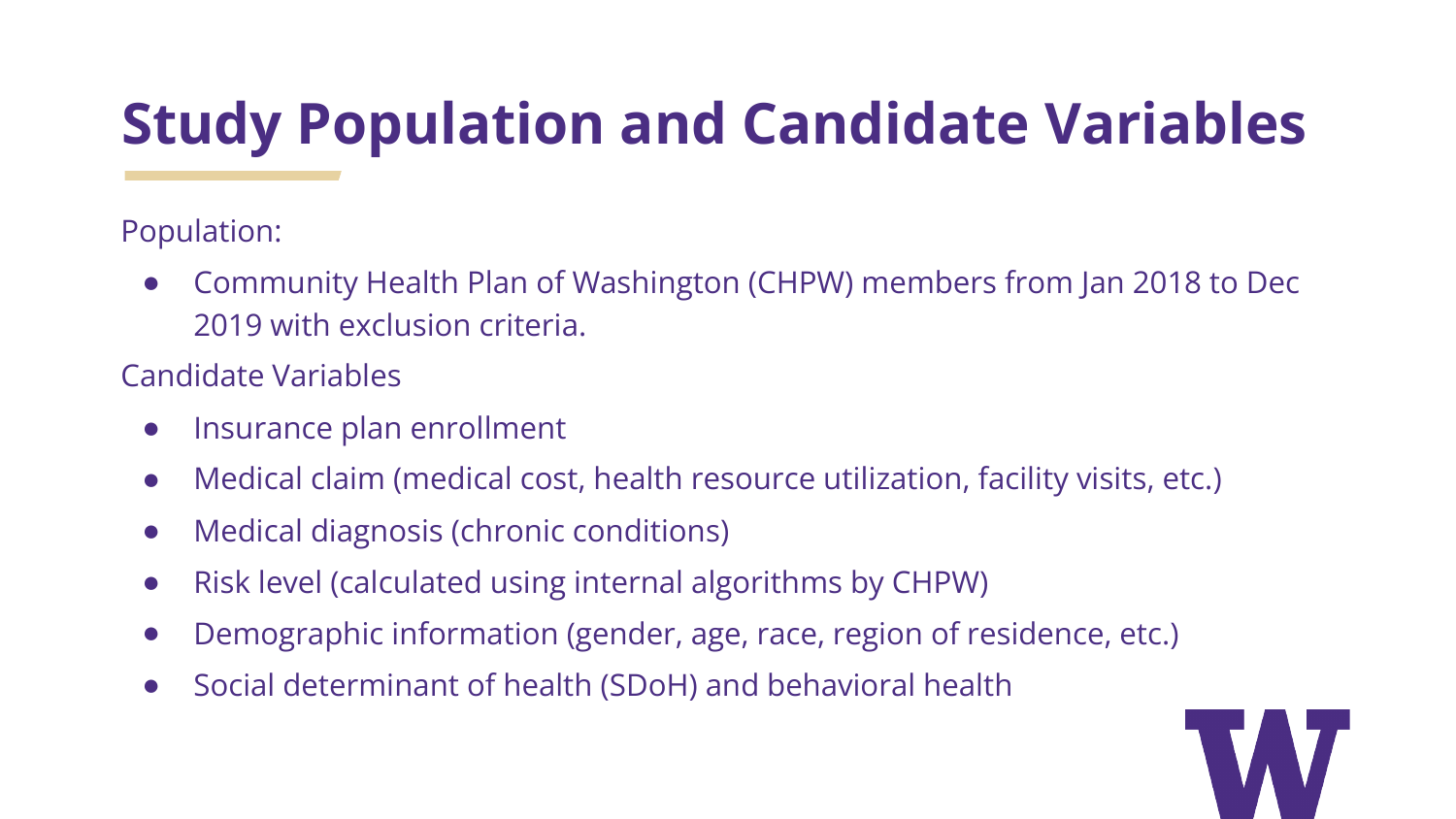

# Study Population and Candidate Variables
Population:
Community Health Plan of Washington (CHPW) members from Jan 2018 to Dec 2019 with exclusion criteria.
Candidate Variables
Insurance plan enrollment
Medical claim (medical cost, health resource utilization, facility visits, etc.)
Medical diagnosis (chronic conditions)
Risk level (calculated using internal algorithms by CHPW)
Demographic information (gender, age, race, region of residence, etc.)
Social determinant of health (SDoH) and behavioral health